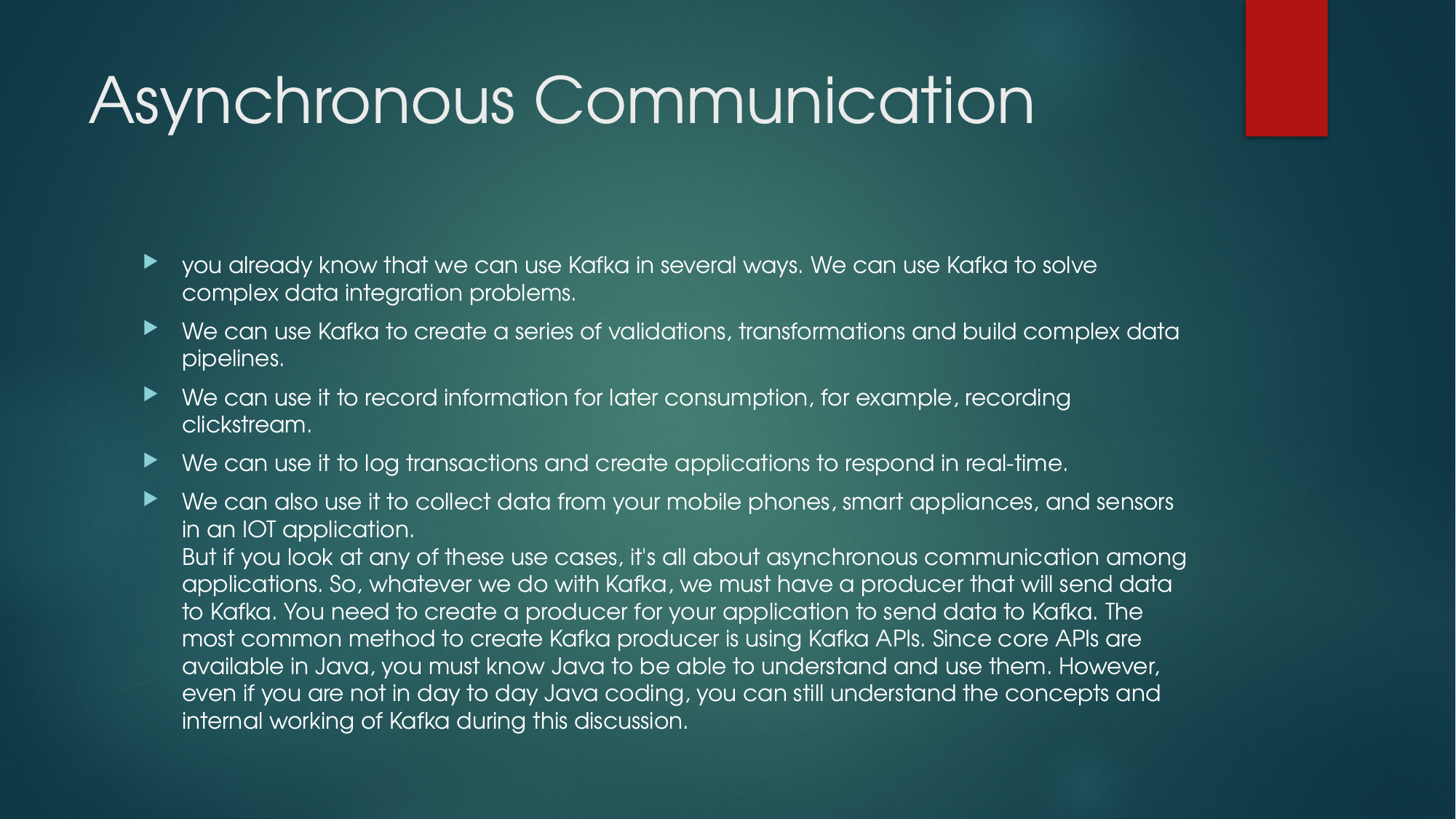

# Asynchronous Communication
you already know that we can use Kafka in several ways. We can use Kafka to solve complex data integration problems.
We can use Kafka to create a series of validations, transformations and build complex data pipelines.
We can use it to record information for later consumption, for example, recording clickstream.
We can use it to log transactions and create applications to respond in real-time.
We can also use it to collect data from your mobile phones, smart appliances, and sensors in an IOT application.
But if you look at any of these use cases, it's all about asynchronous communication among applications. So, whatever we do with Kafka, we must have a producer that will send data to Kafka. You need to create a producer for your application to send data to Kafka. The most common method to create Kafka producer is using Kafka APIs. Since core APIs are available in Java, you must know Java to be able to understand and use them. However, even if you are not in day to day Java coding, you can still understand the concepts and internal working of Kafka during this discussion.